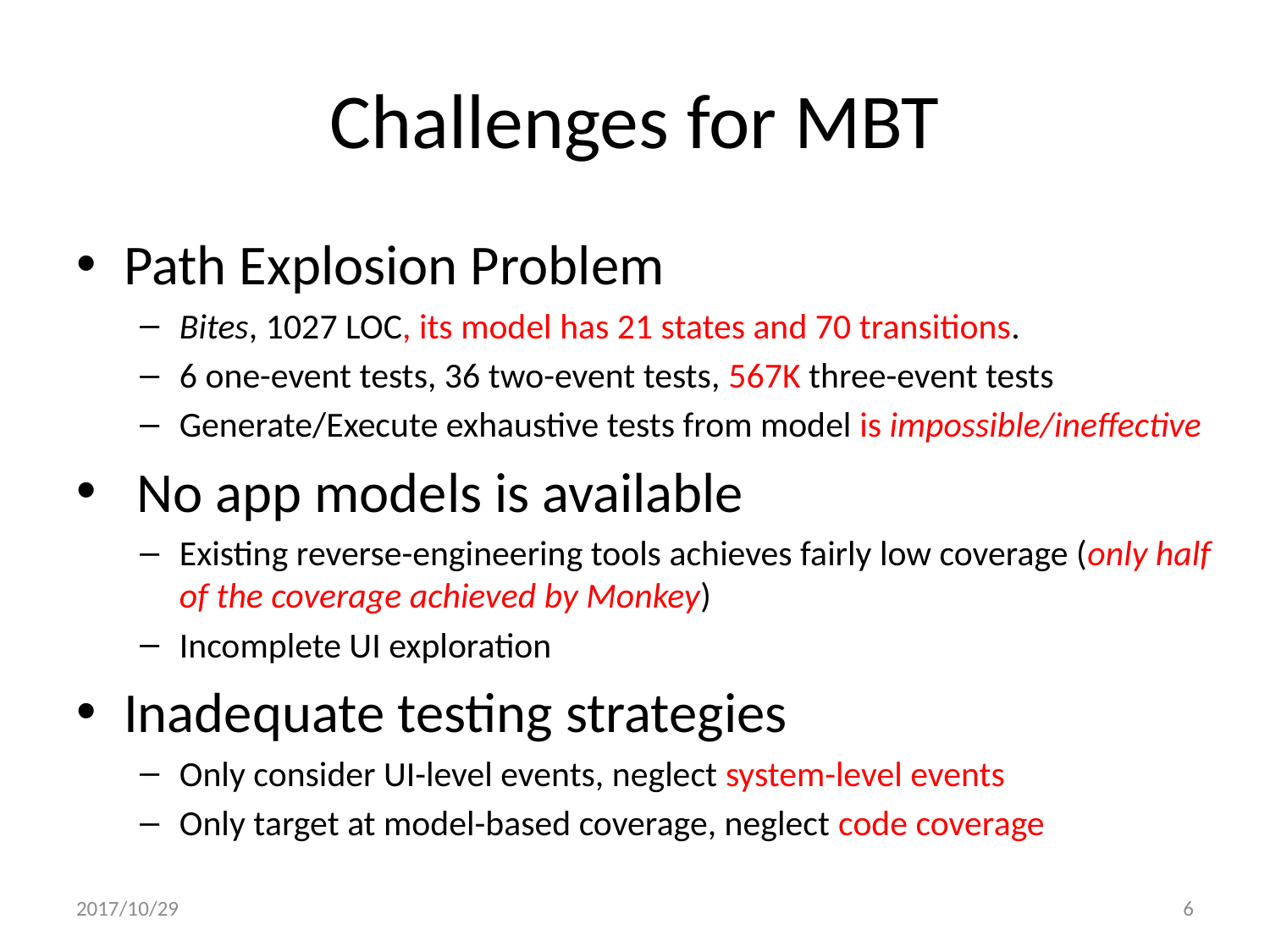

# Challenges for MBT
Path Explosion Problem
Bites, 1027 LOC, its model has 21 states and 70 transitions.
6 one-event tests, 36 two-event tests, 567K three-event tests
Generate/Execute exhaustive tests from model is impossible/ineffective
 No app models is available
Existing reverse-engineering tools achieves fairly low coverage (only half of the coverage achieved by Monkey)
Incomplete UI exploration
Inadequate testing strategies
Only consider UI-level events, neglect system-level events
Only target at model-based coverage, neglect code coverage

2017/10/29
6